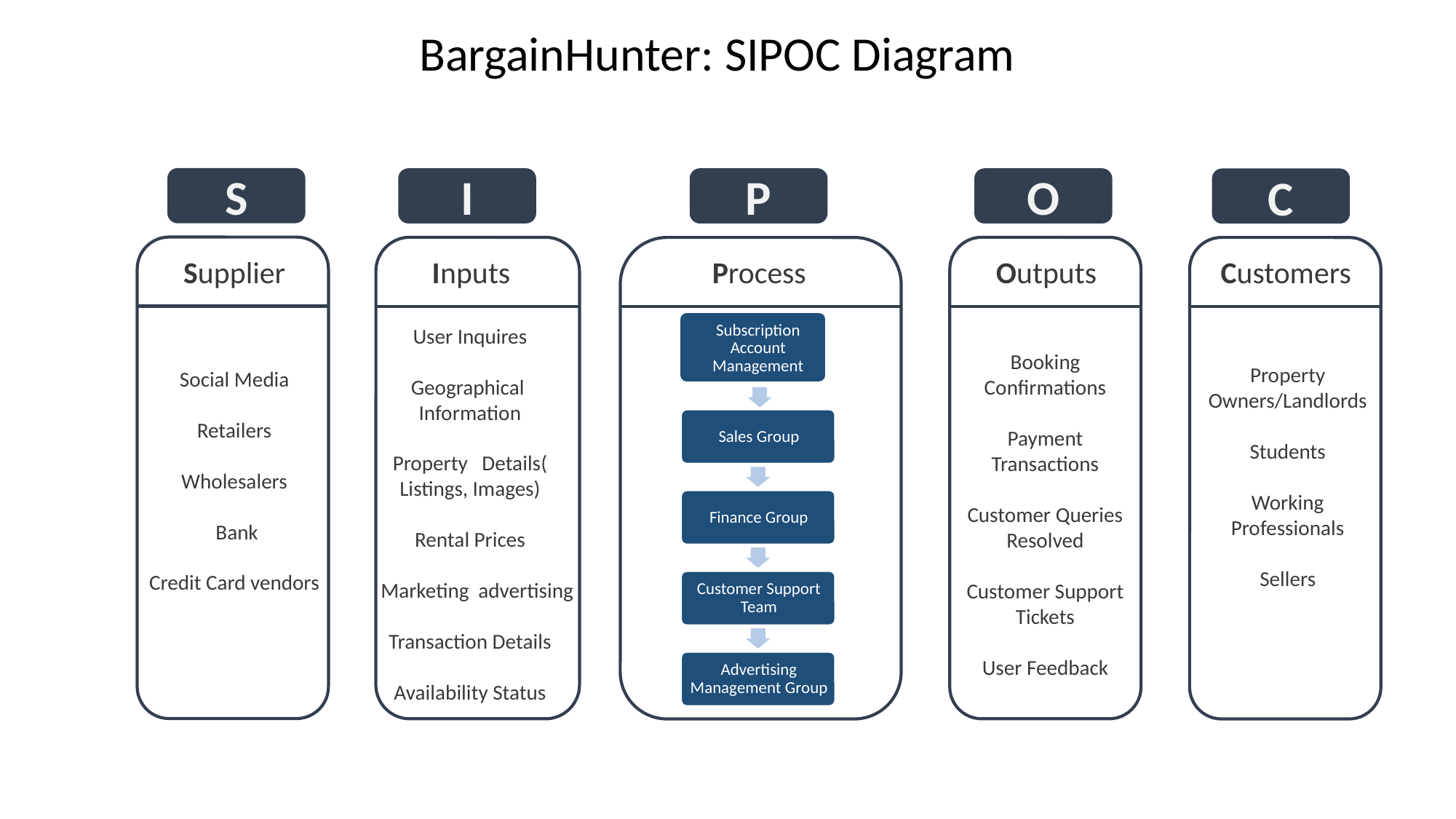

BargainHunter: SIPOC Diagram
S
I
O
P
C

Supplier
Inputs
Outputs
Process
Customers

Subscription Account Management
User Inquires

Geographical
Information

Property   Details(
Listings, Images)

Rental Prices

   Marketing  advertising

Transaction Details

Availability Status

Booking Confirmations

Payment Transactions

Customer Queries Resolved

Customer Support Tickets

User Feedback
Property Owners/Landlords

Students

Working Professionals

Sellers

Social Media

Retailers

Wholesalers

 Bank

Credit Card vendors

Sales Group

Finance Group

Customer Support Team

Advertising Management Group